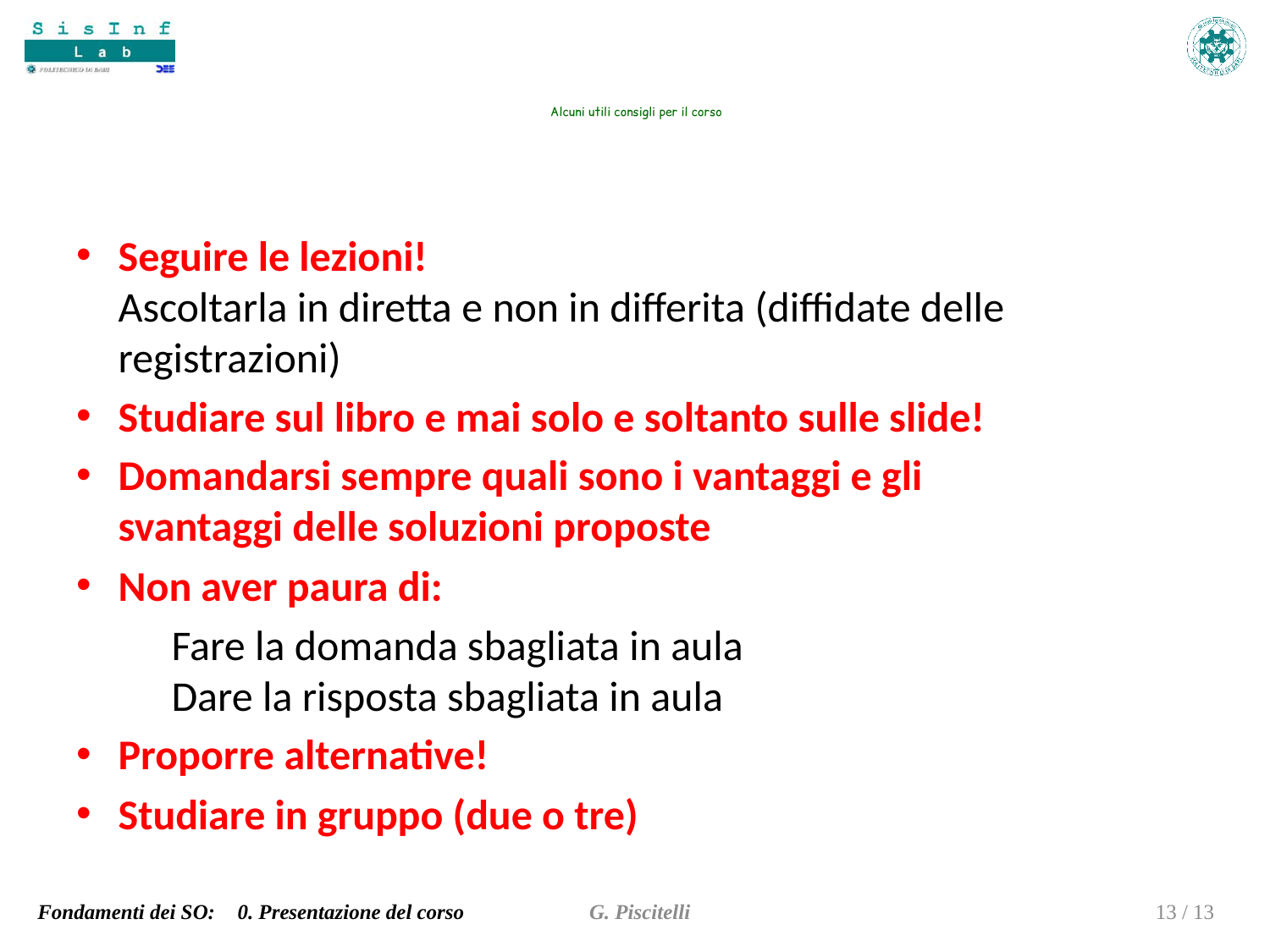

# Alcuni utili consigli per il corso
Seguire le lezioni!
Ascoltarla in diretta e non in differita (diffidate delle registrazioni)
Studiare sul libro e mai solo e soltanto sulle slide!
Domandarsi sempre quali sono i vantaggi e gli
svantaggi delle soluzioni proposte
Non aver paura di:
	Fare la domanda sbagliata in aula
	Dare la risposta sbagliata in aula
Proporre alternative!
Studiare in gruppo (due o tre)
G. Piscitelli
13